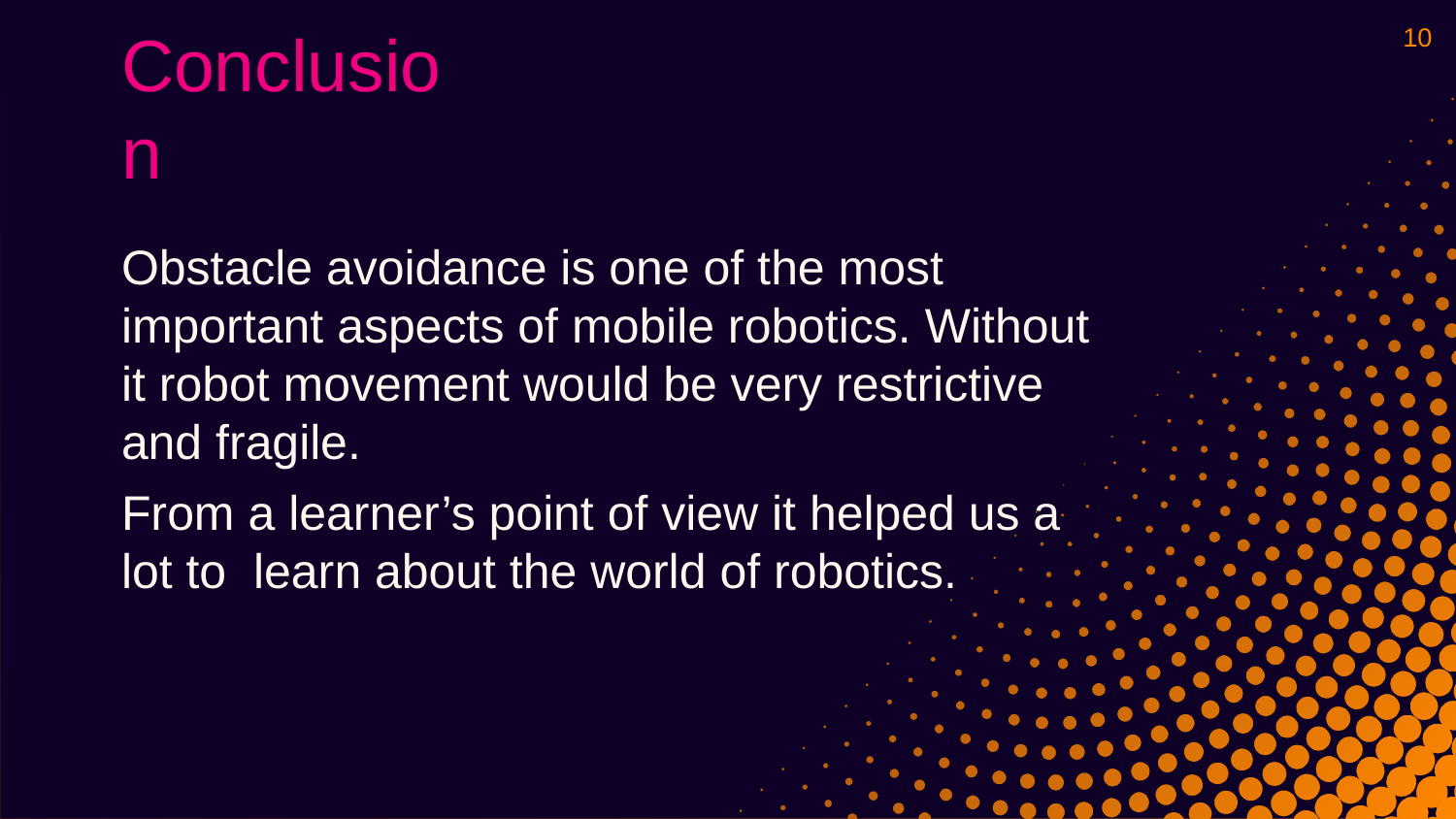

10
# Conclusion
Obstacle avoidance is one of the most important aspects of mobile robotics. Without it robot movement would be very restrictive and fragile.
From a learner’s point of view it helped us a lot to  learn about the world of robotics.